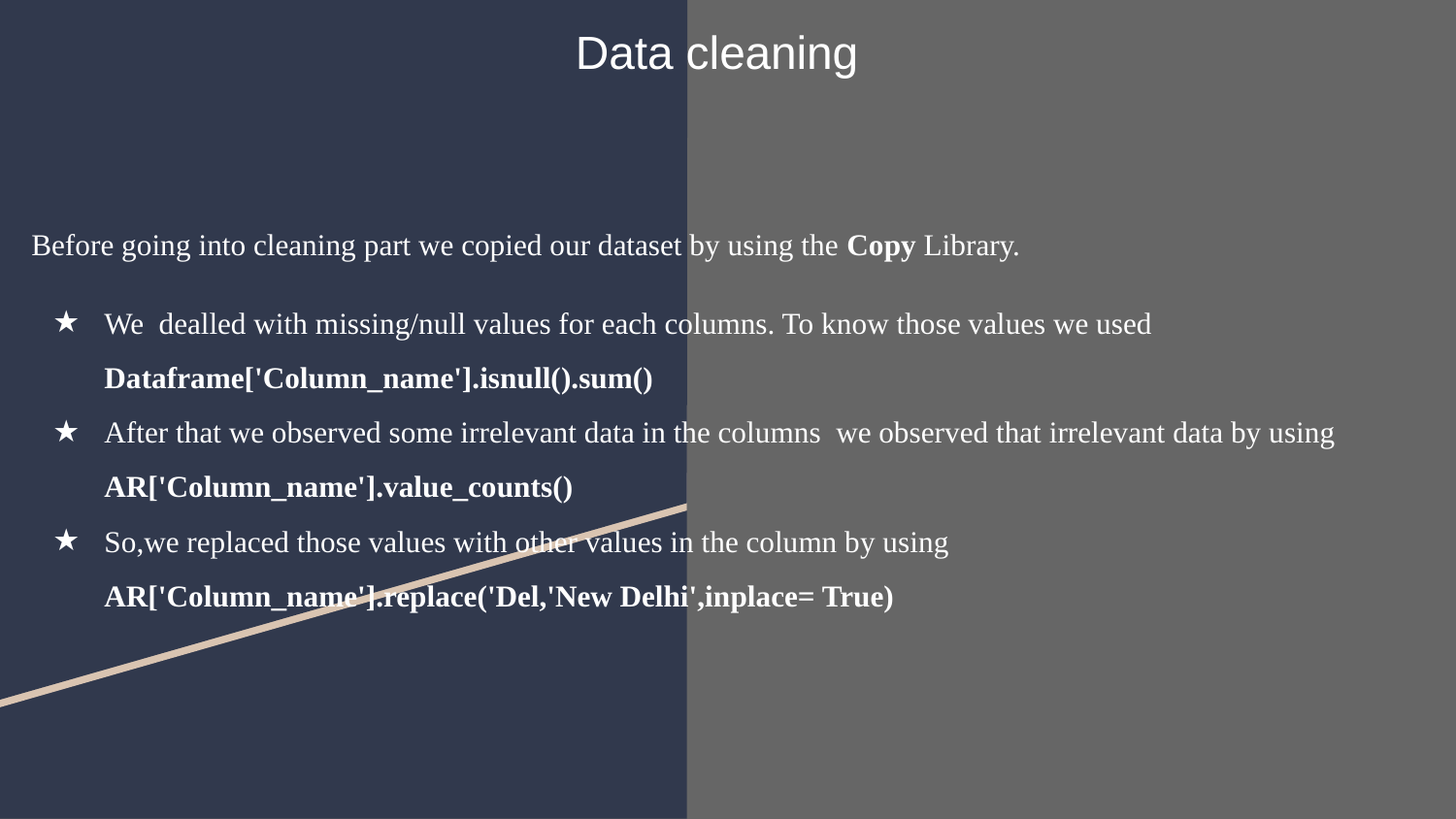

# Data cleaning

Before going into cleaning part we copied our dataset by using the Copy Library.
We  dealled with missing/null values for each columns. To know those values we used
Dataframe['Column_name'].isnull().sum()
After that we observed some irrelevant data in the columns  we observed that irrelevant data by using
AR['Column_name'].value_counts()
So,we replaced those values with other values in the column by using
AR['Column_name'].replace('Del,'New Delhi',inplace= True)